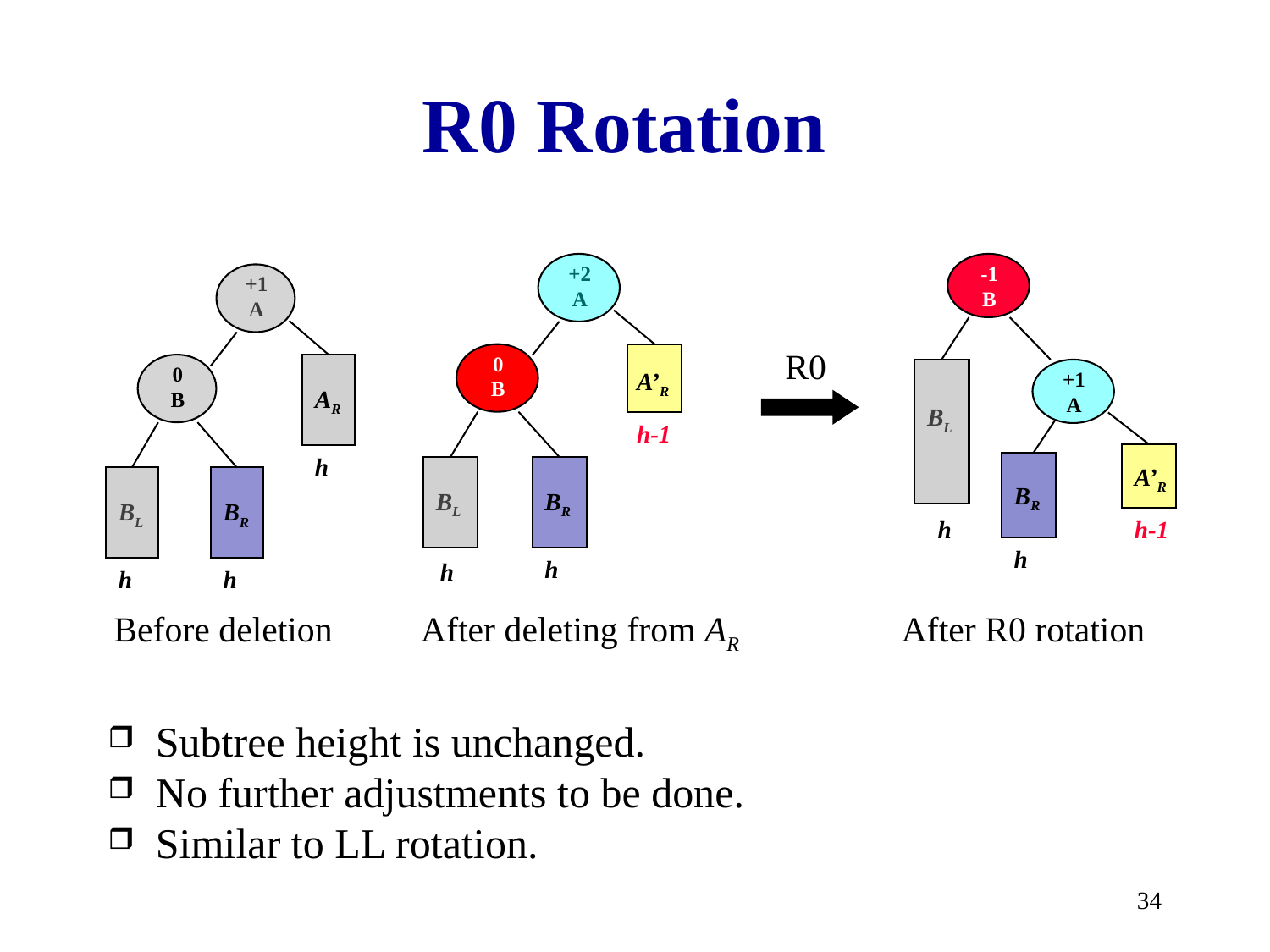

# R0 Rotation

+2
A

0
B

A’R

h-1

BL
BR
h
h
After deleting from AR

-1
B

+1
A
BL

A’R
BR
h
h-1
h
After R0 rotation

+1
A

0
B

AR

h

BL
BR
h
h
R0

Before deletion
Subtree height is unchanged.
No further adjustments to be done.
Similar to LL rotation.
34